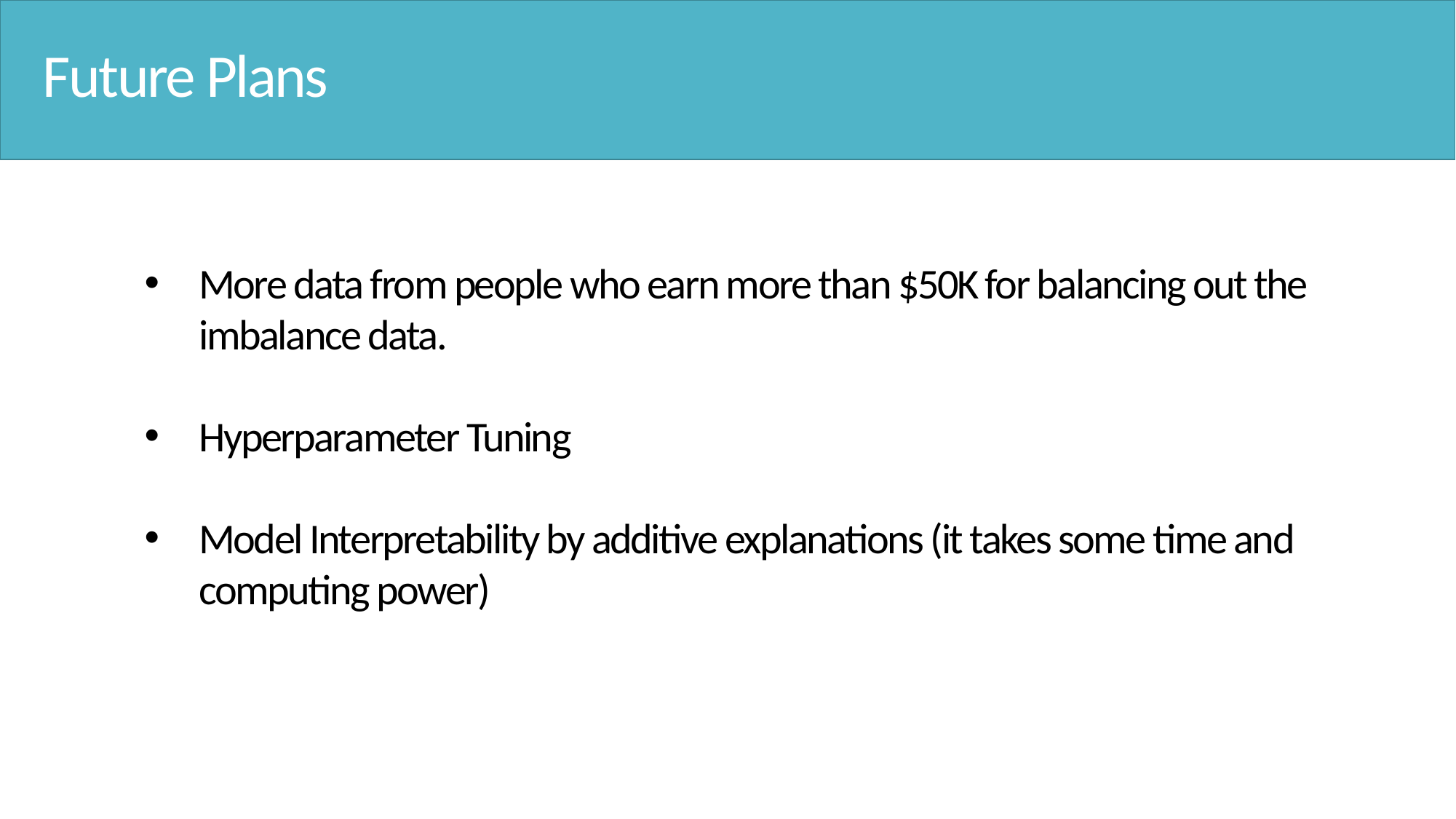

Future Plans
More data from people who earn more than $50K for balancing out the imbalance data.

Hyperparameter Tuning

Model Interpretability by additive explanations (it takes some time and computing power)